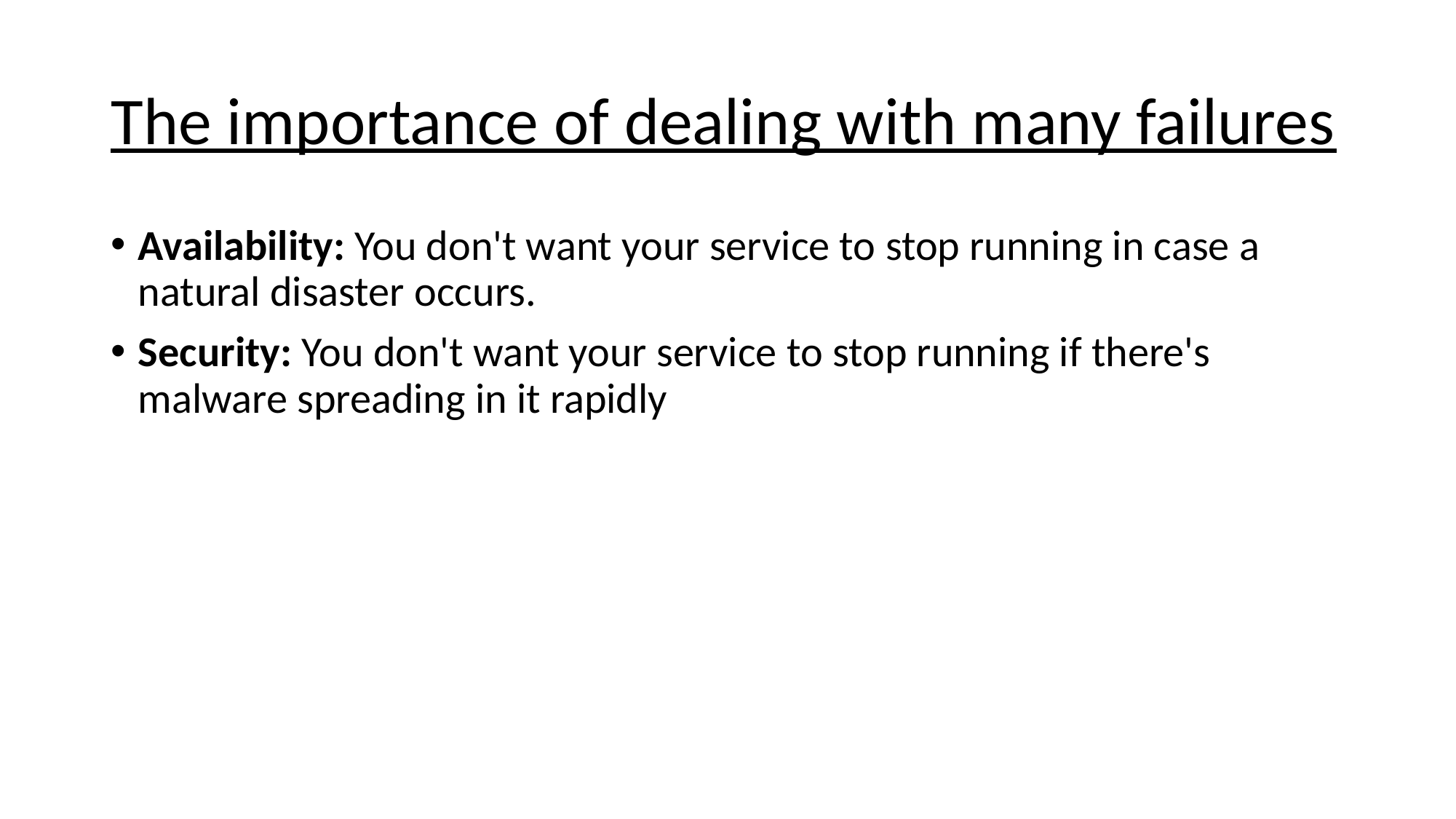

# The importance of dealing with many failures
Availability: You don't want your service to stop running in case a natural disaster occurs.
Security: You don't want your service to stop running if there's malware spreading in it rapidly